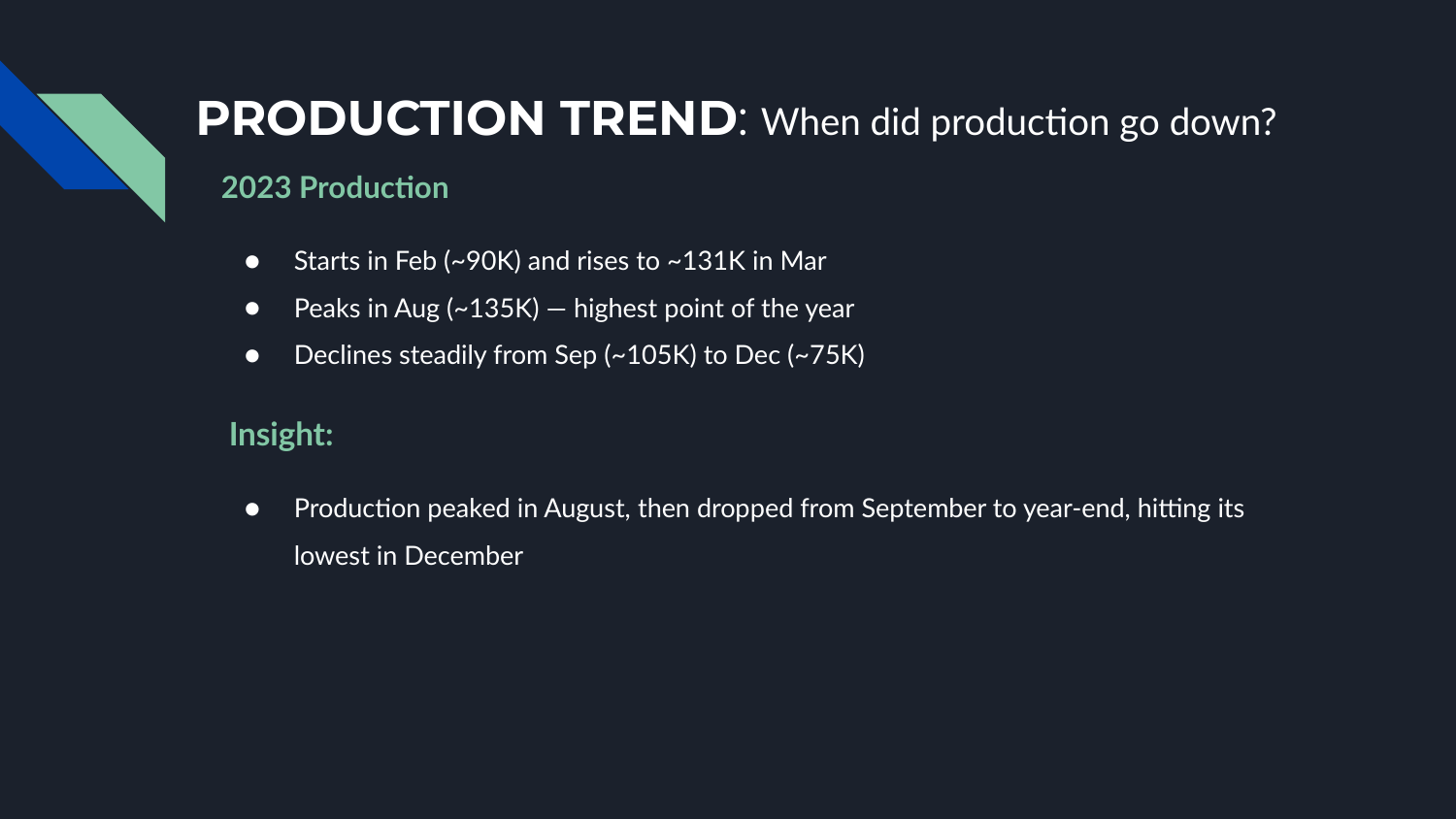

# PRODUCTION TREND: When did production go down?

2023 Production
Starts in Feb (~90K) and rises to ~131K in Mar
Peaks in Aug (~135K) — highest point of the year
Declines steadily from Sep (~105K) to Dec (~75K)
 Insight:
Production peaked in August, then dropped from September to year-end, hitting its lowest in December